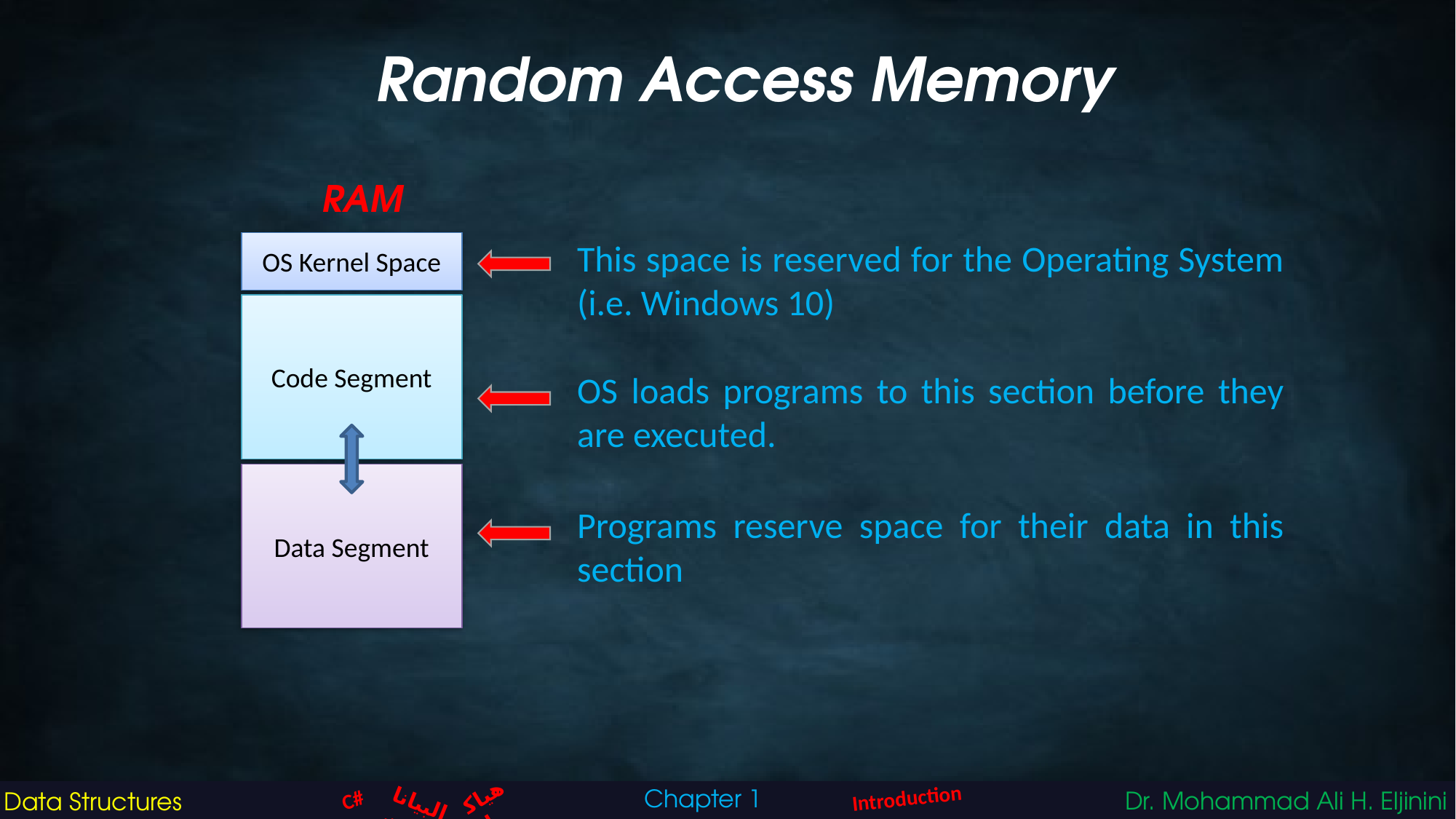

Random Access Memory
RAM
This space is reserved for the Operating System (i.e. Windows 10)
OS Kernel Space
Code Segment
Data Segment

OS loads programs to this section before they are executed.

Programs reserve space for their data in this section